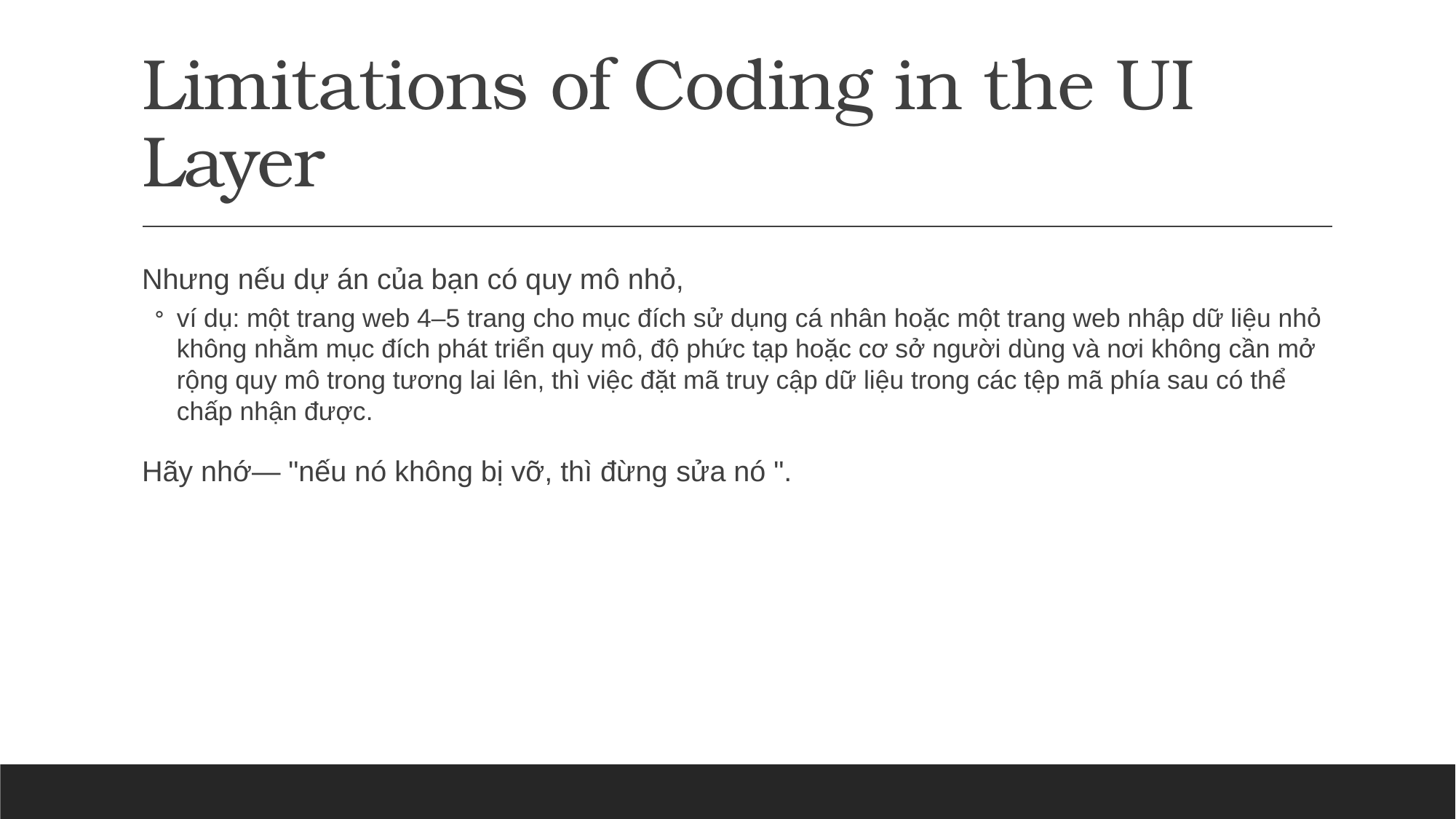

# Limitations of Coding in the UI Layer
Nhưng nếu dự án của bạn có quy mô nhỏ,
ví dụ: một trang web 4–5 trang cho mục đích sử dụng cá nhân hoặc một trang web nhập dữ liệu nhỏ không nhằm mục đích phát triển quy mô, độ phức tạp hoặc cơ sở người dùng và nơi không cần mở rộng quy mô trong tương lai lên, thì việc đặt mã truy cập dữ liệu trong các tệp mã phía sau có thể chấp nhận được.
Hãy nhớ— "nếu nó không bị vỡ, thì đừng sửa nó ".